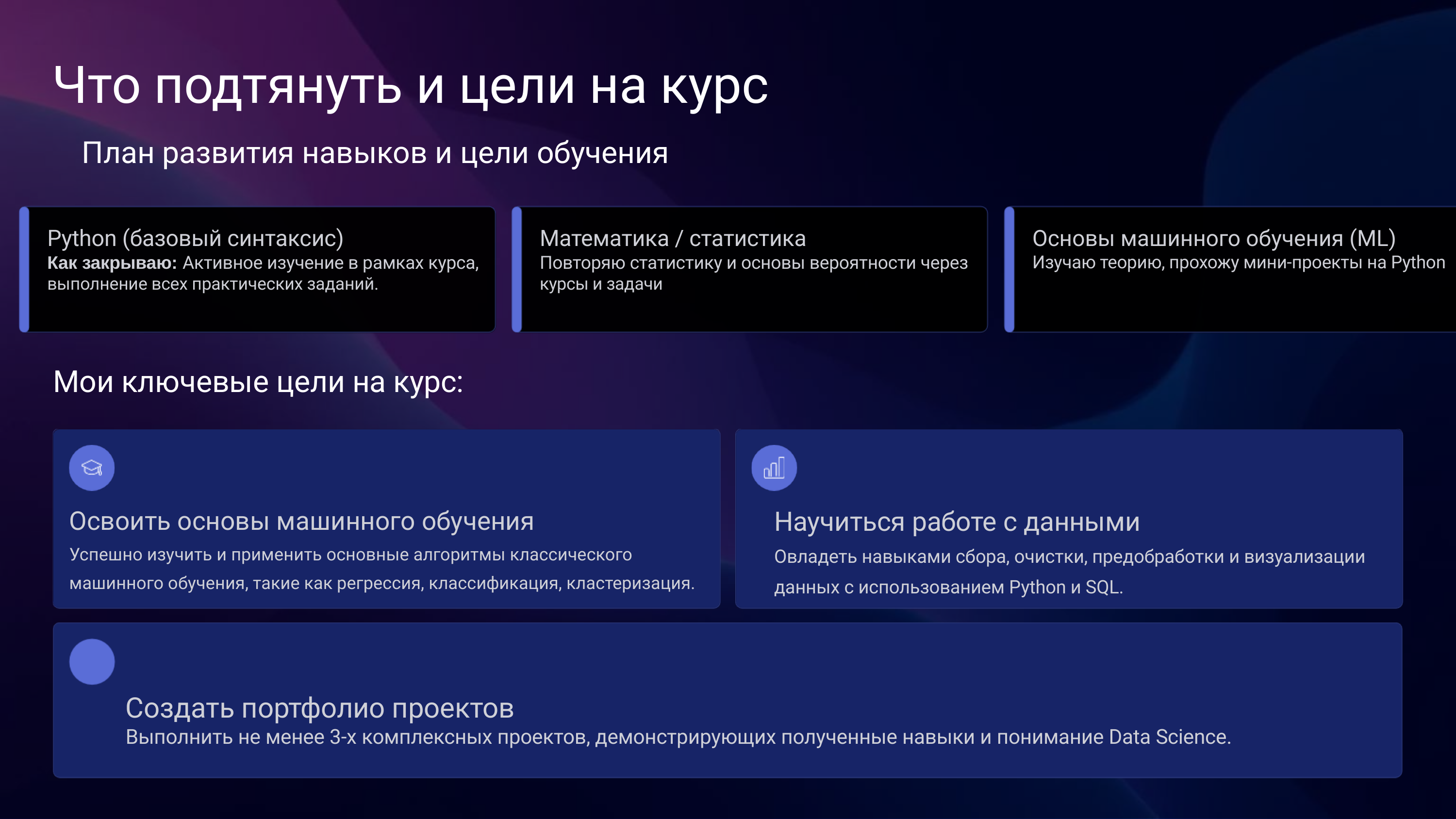

Что подтянуть и цели на курс
План развития навыков и цели обучения

Python (базовый синтаксис)
Как закрываю: Активное изучение в рамках курса,
выполнение всех практических заданий.
Математика / статистика
Повторяю статистику и основы вероятности через
курсы и задачи
Основы машинного обучения (ML)
Изучаю теорию, прохожу мини-проекты на Python
Мои ключевые цели на курс:

Освоить основы машинного обучения
Успешно изучить и применить основные алгоритмы классического машинного обучения, такие как регрессия, классификация, кластеризация.
Научиться работе с данными
Овладеть навыками сбора, очистки, предобработки и визуализации данных с использованием Python и SQL.

Создать портфолио проектов
Выполнить не менее 3-х комплексных проектов, демонстрирующих полученные навыки и понимание Data Science.